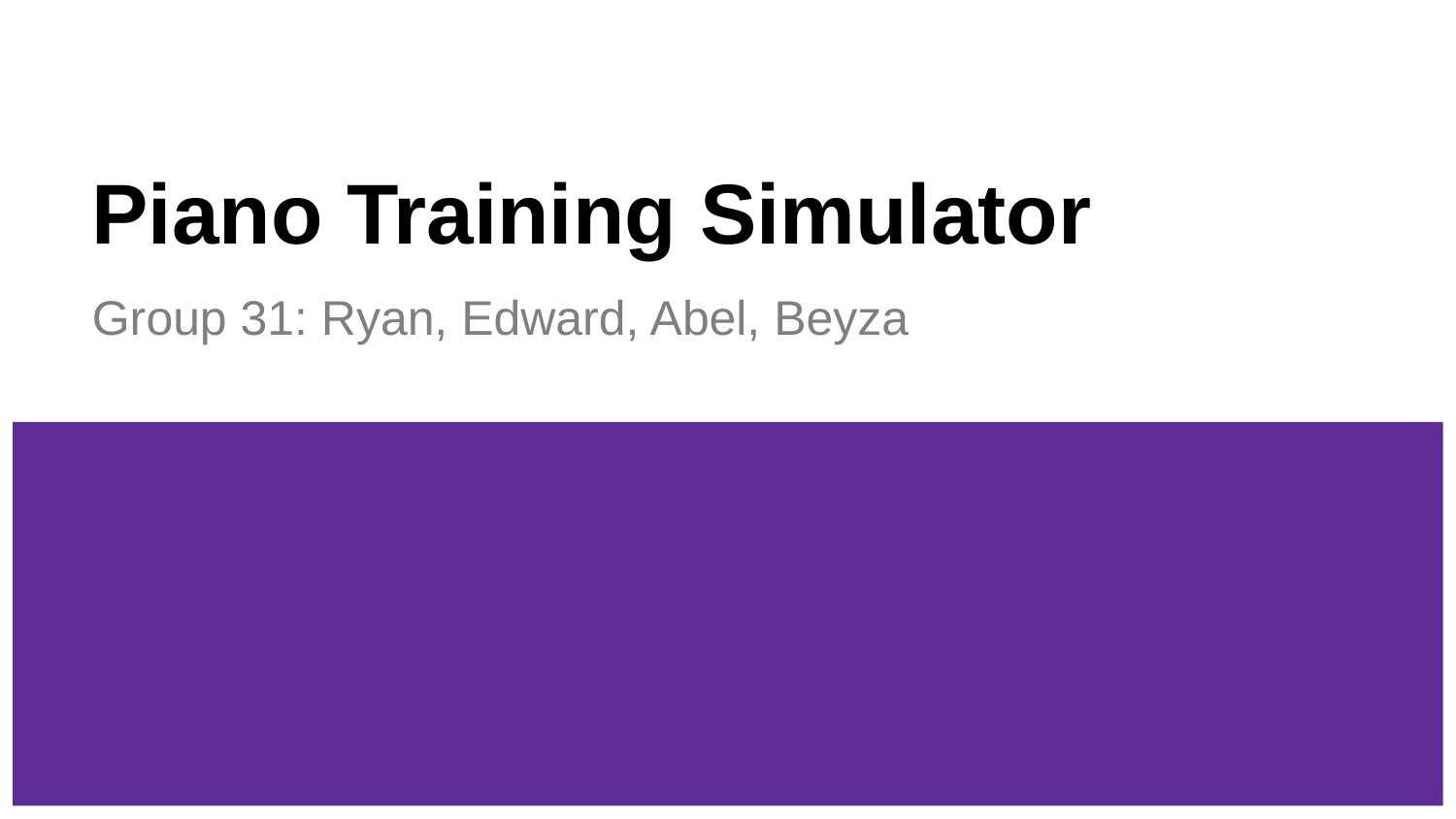

# Piano Training Simulator
Group 31: Ryan, Edward, Abel, Beyza